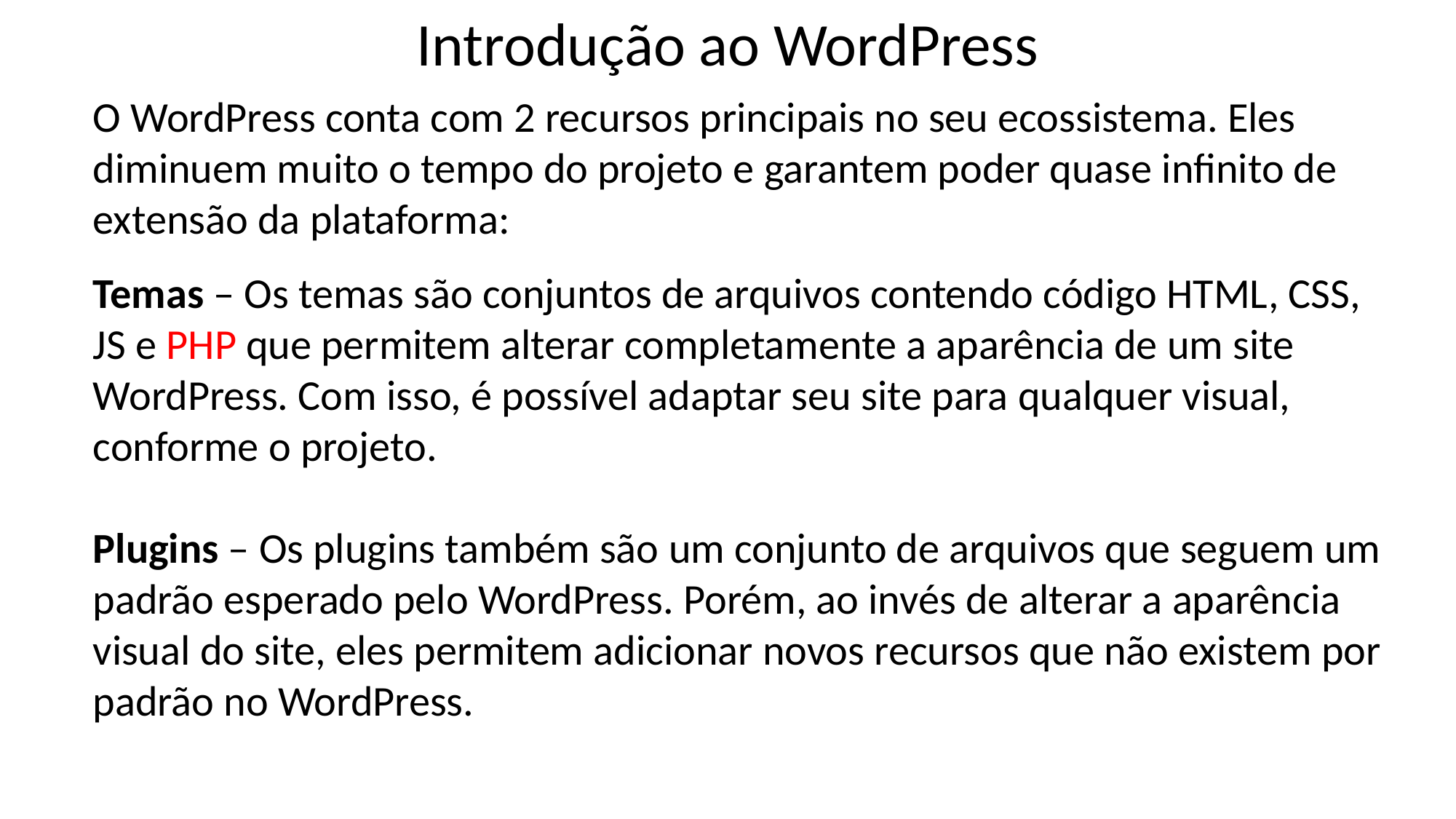

Introdução ao WordPress
O WordPress conta com 2 recursos principais no seu ecossistema. Eles diminuem muito o tempo do projeto e garantem poder quase infinito de extensão da plataforma:
Temas – Os temas são conjuntos de arquivos contendo código HTML, CSS, JS e PHP que permitem alterar completamente a aparência de um site WordPress. Com isso, é possível adaptar seu site para qualquer visual, conforme o projeto.

Plugins – Os plugins também são um conjunto de arquivos que seguem um padrão esperado pelo WordPress. Porém, ao invés de alterar a aparência visual do site, eles permitem adicionar novos recursos que não existem por padrão no WordPress.